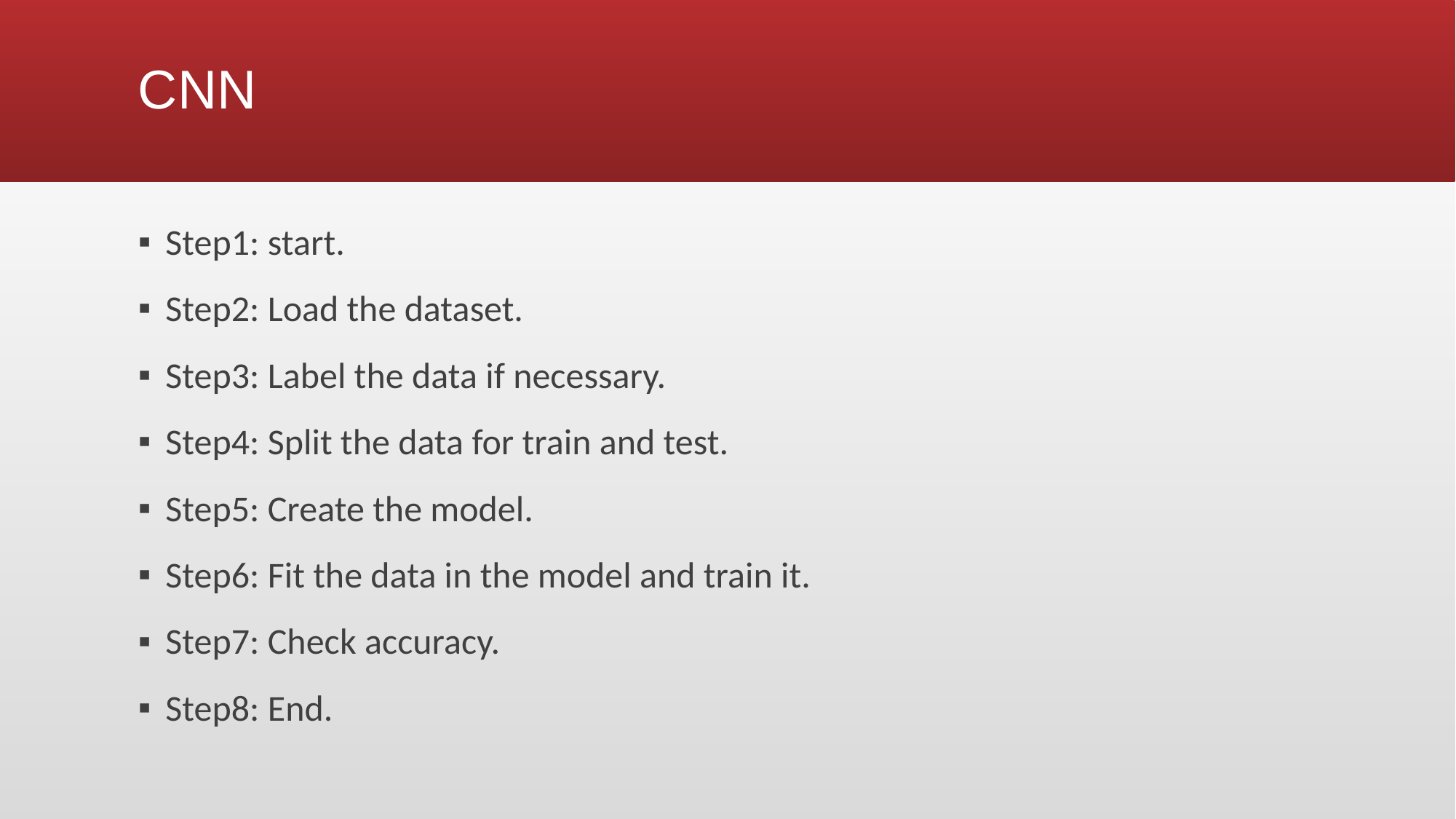

# CNN
Step1: start.
Step2: Load the dataset.
Step3: Label the data if necessary.
Step4: Split the data for train and test.
Step5: Create the model.
Step6: Fit the data in the model and train it.
Step7: Check accuracy.
Step8: End.